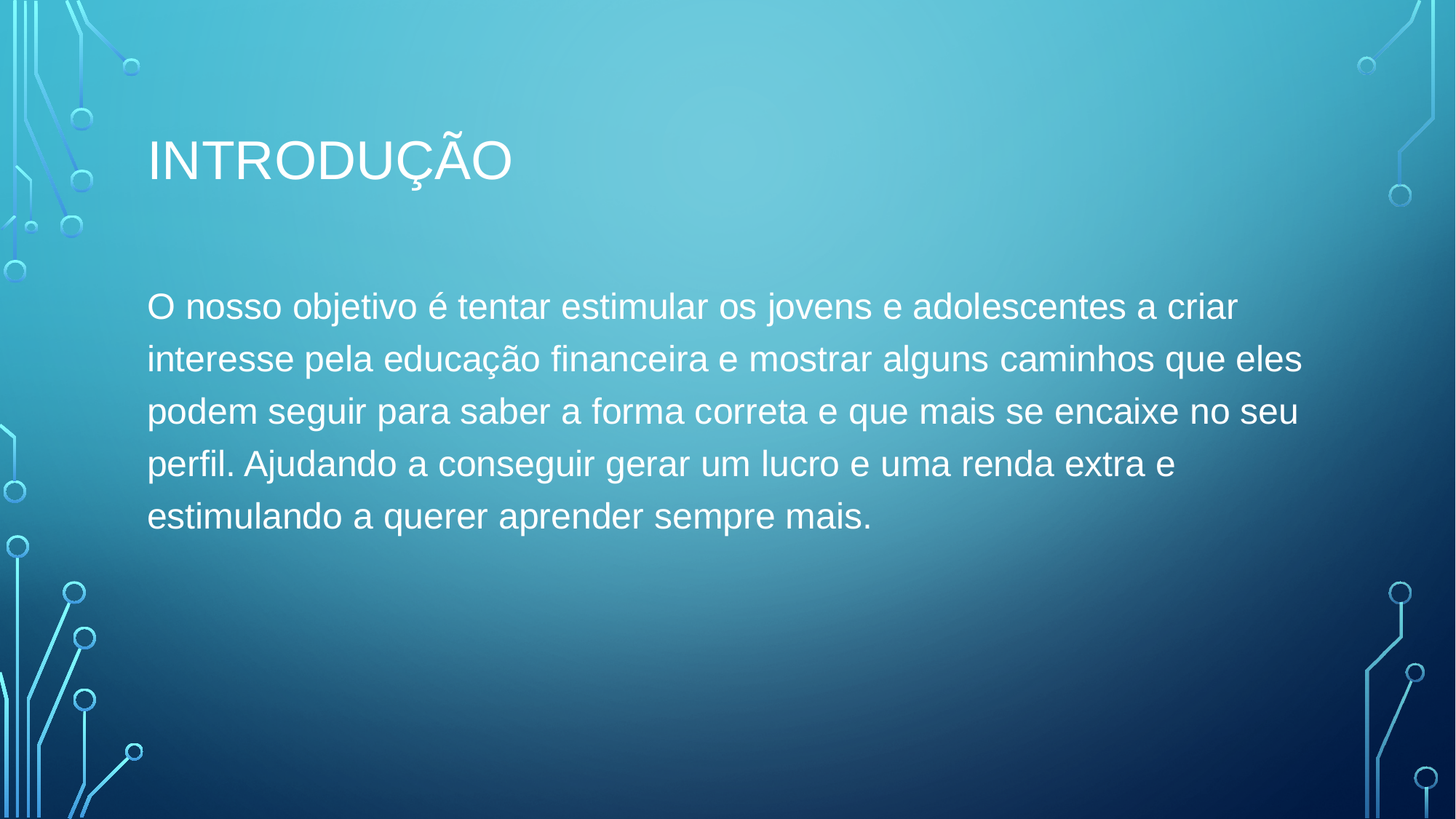

# introdução
O nosso objetivo é tentar estimular os jovens e adolescentes a criar interesse pela educação financeira e mostrar alguns caminhos que eles podem seguir para saber a forma correta e que mais se encaixe no seu perfil. Ajudando a conseguir gerar um lucro e uma renda extra e estimulando a querer aprender sempre mais.